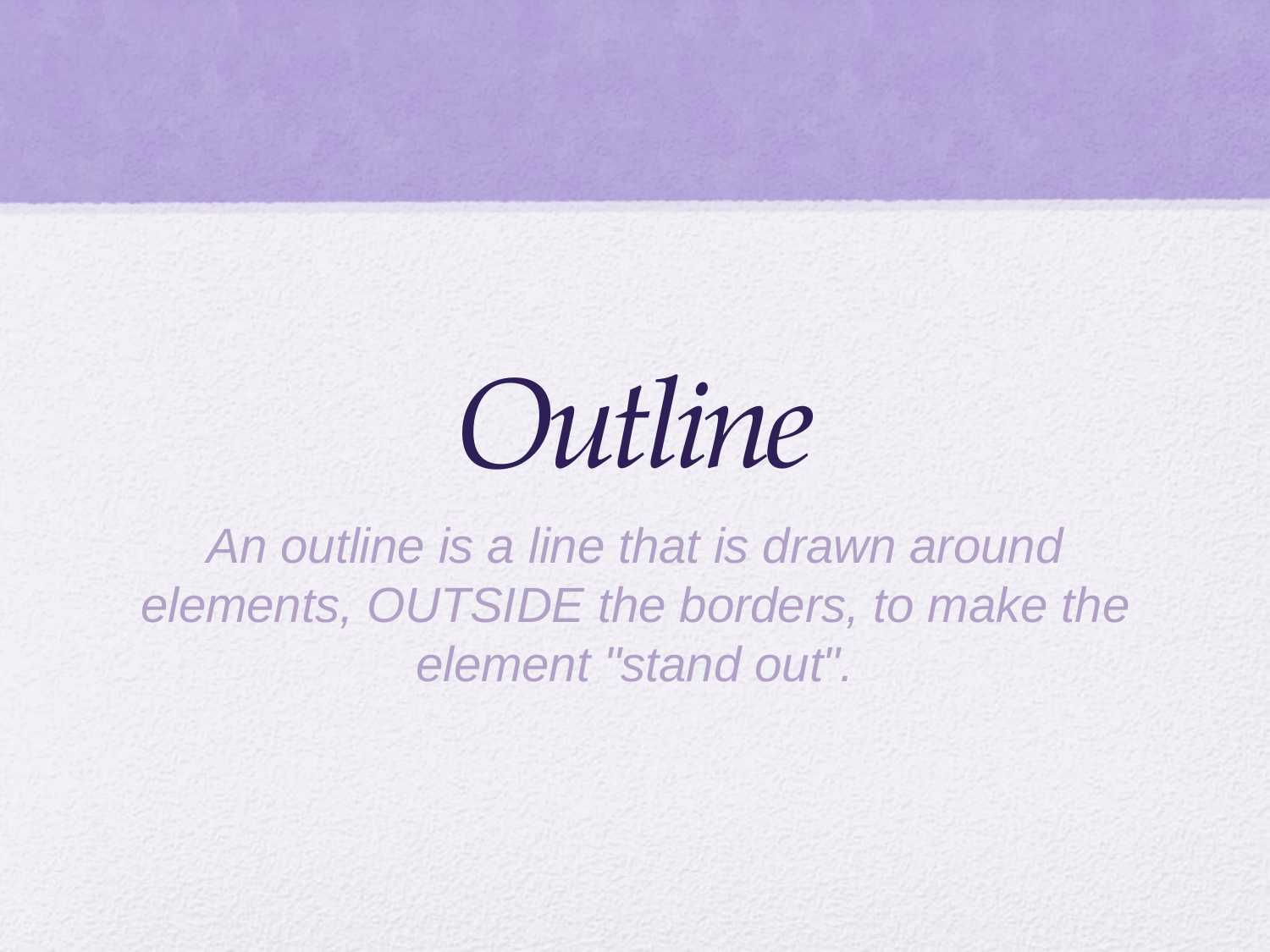

Outline
An outline is a line that is drawn around elements, OUTSIDE the borders, to make the element "stand out".